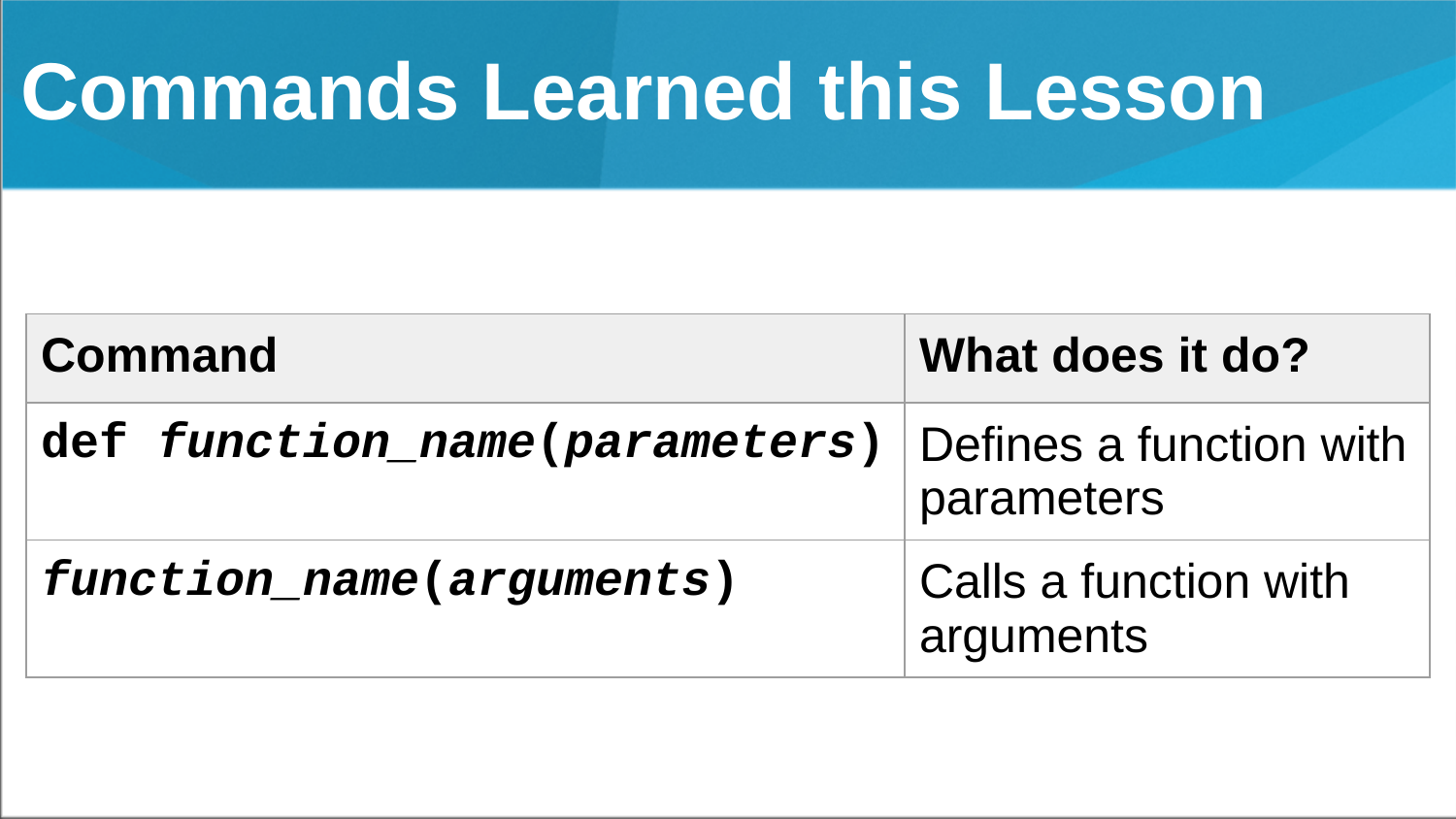

# Commands Learned this Lesson
| Command | What does it do? |
| --- | --- |
| def function\_name(parameters) | Defines a function with parameters |
| function\_name(arguments) | Calls a function with arguments |